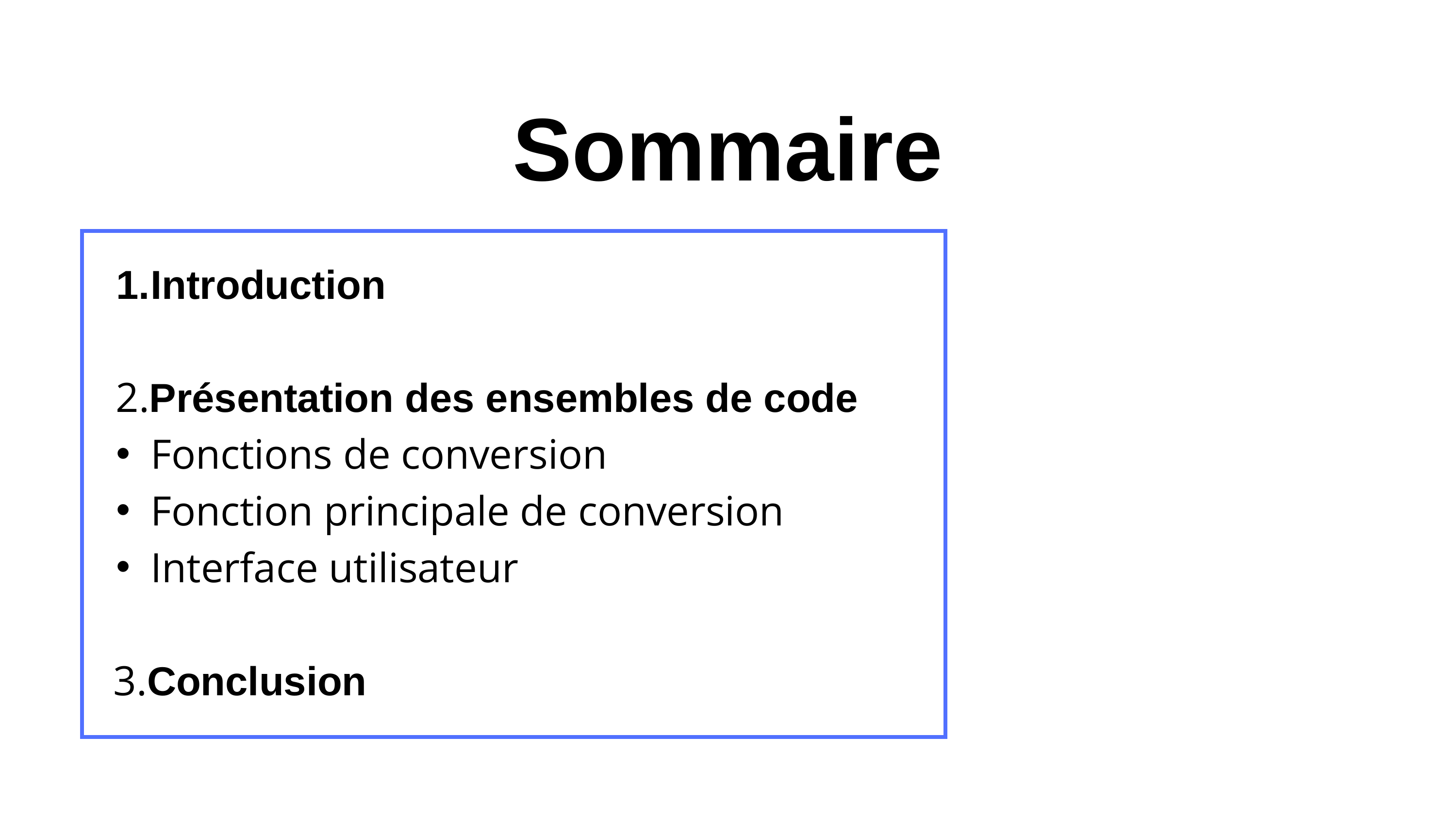

Sommaire

Introduction

   2.Présentation des ensembles de code
Fonctions de conversion
Fonction principale de conversion
Interface utilisateur

   3.Conclusion